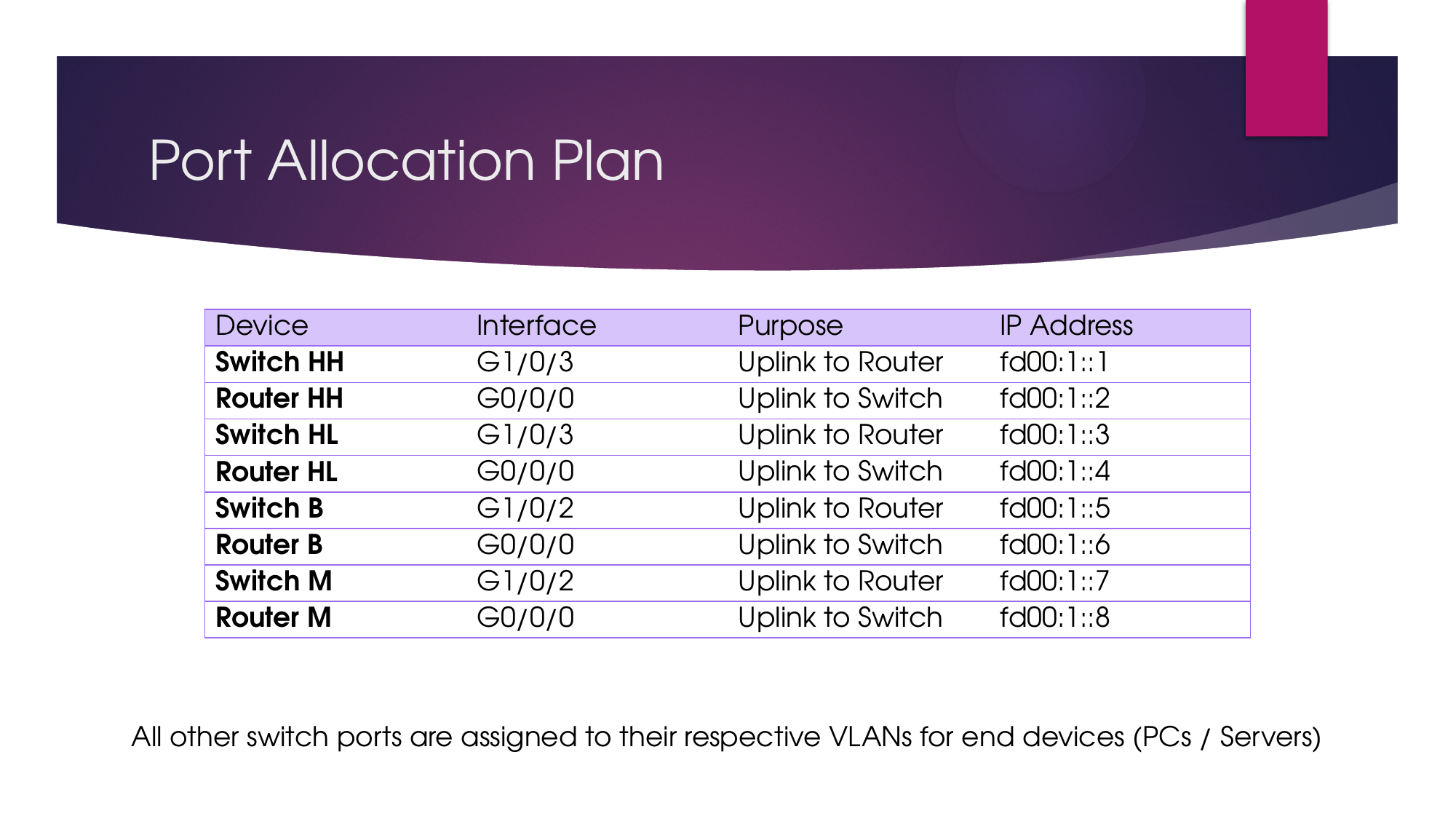

# Port Allocation Plan
| Device | Interface | Purpose | IP Address |
| --- | --- | --- | --- |
| Switch HH | G1/0/3 | Uplink to Router | fd00:1::1 |
| Router HH | G0/0/0 | Uplink to Switch | fd00:1::2 |
| Switch HL | G1/0/3 | Uplink to Router | fd00:1::3 |
| Router HL | G0/0/0 | Uplink to Switch | fd00:1::4 |
| Switch B | G1/0/2 | Uplink to Router | fd00:1::5 |
| Router B | G0/0/0 | Uplink to Switch | fd00:1::6 |
| Switch M | G1/0/2 | Uplink to Router | fd00:1::7 |
| Router M | G0/0/0 | Uplink to Switch | fd00:1::8 |
All other switch ports are assigned to their respective VLANs for end devices (PCs / Servers)